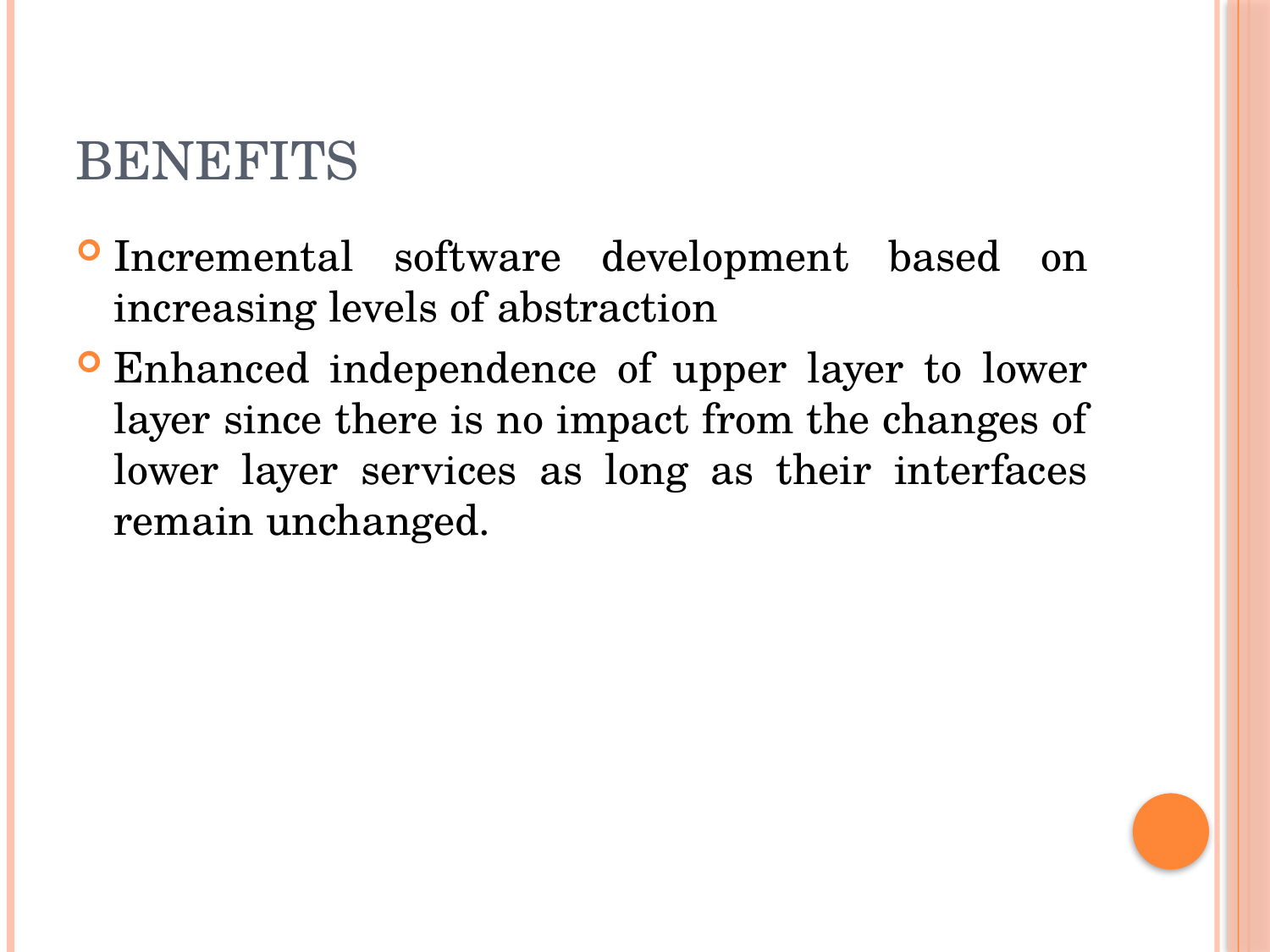

# benefits
Incremental software development based on increasing levels of abstraction
Enhanced independence of upper layer to lower layer since there is no impact from the changes of lower layer services as long as their interfaces remain unchanged.